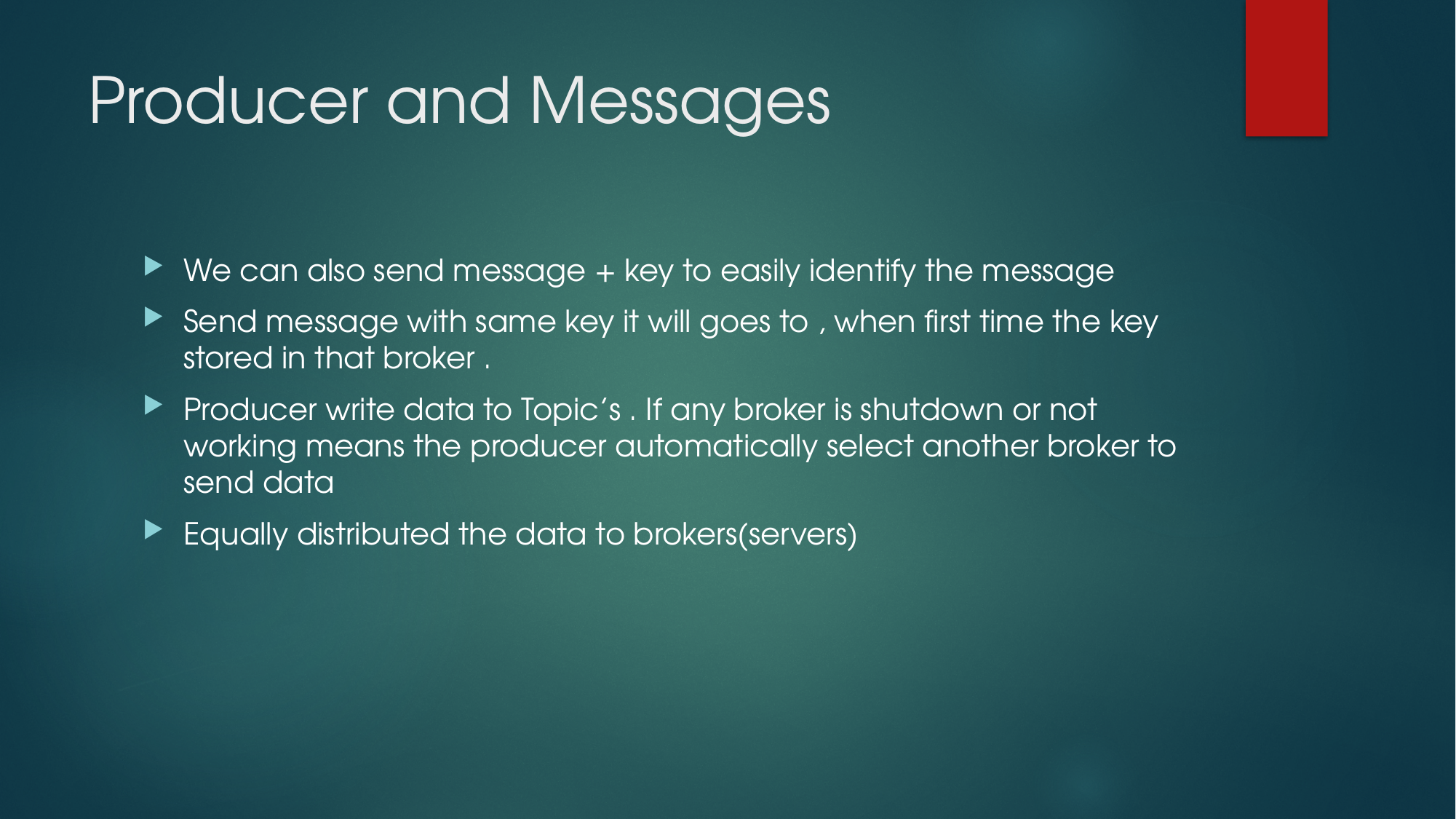

# Producer and Messages
We can also send message + key to easily identify the message
Send message with same key it will goes to , when first time the key stored in that broker .
Producer write data to Topic’s . If any broker is shutdown or not working means the producer automatically select another broker to send data
Equally distributed the data to brokers(servers)